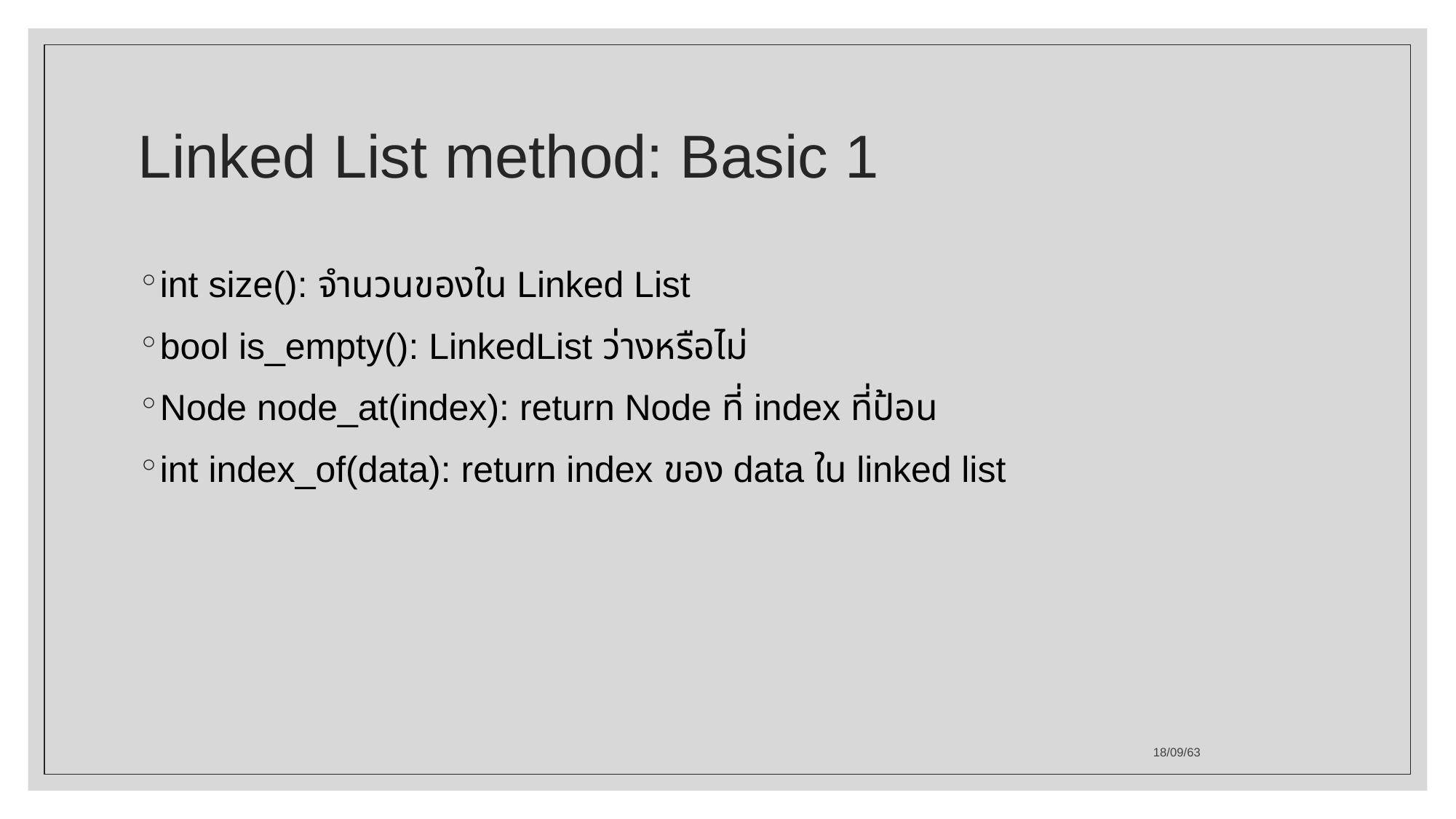

# Linked List method: Basic 1
int size(): จำนวนของใน Linked List
bool is_empty(): LinkedList ว่างหรือไม่
Node node_at(index): return Node ที่ index ที่ป้อน
int index_of(data): return index ของ data ใน linked list
18/09/63